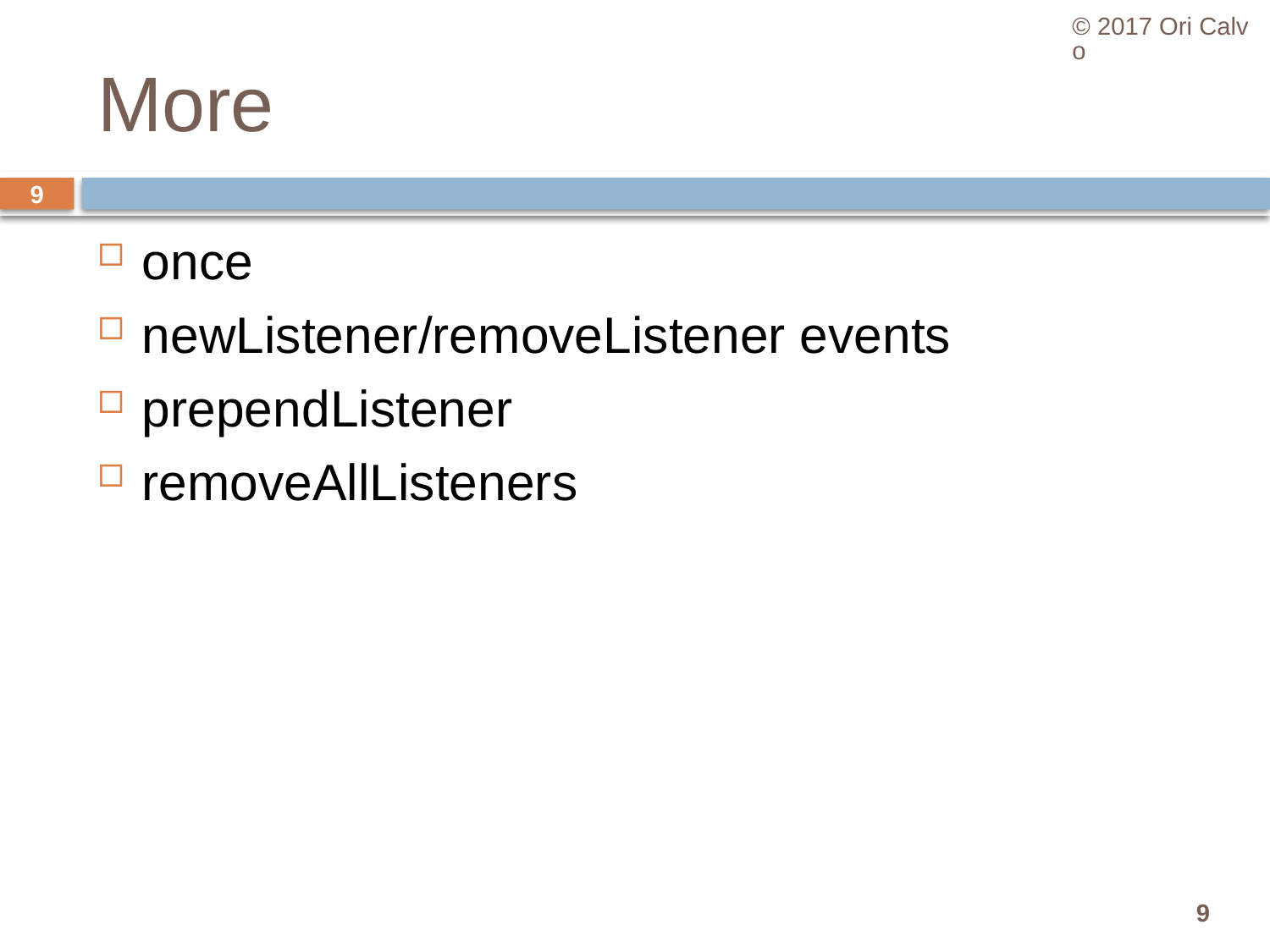

© 2017 Ori Calvo
# More
9
once
newListener/removeListener events
prependListener
removeAllListeners